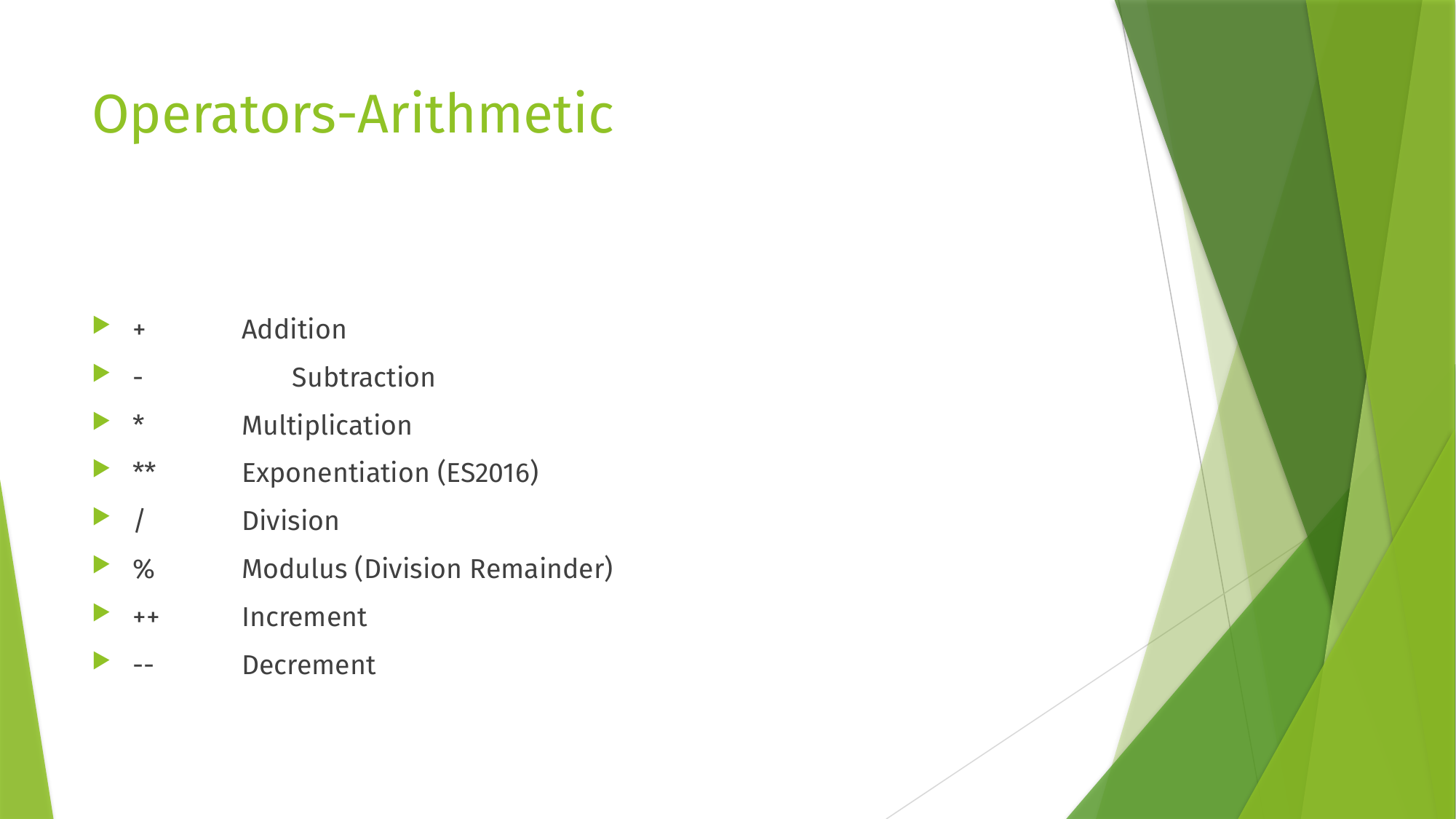

# Operators-Arithmetic

+	Addition
-	       Subtraction
*       	Multiplication
**	Exponentiation (ES2016)
/	Division
%	Modulus (Division Remainder)
++	Increment
--	Decrement